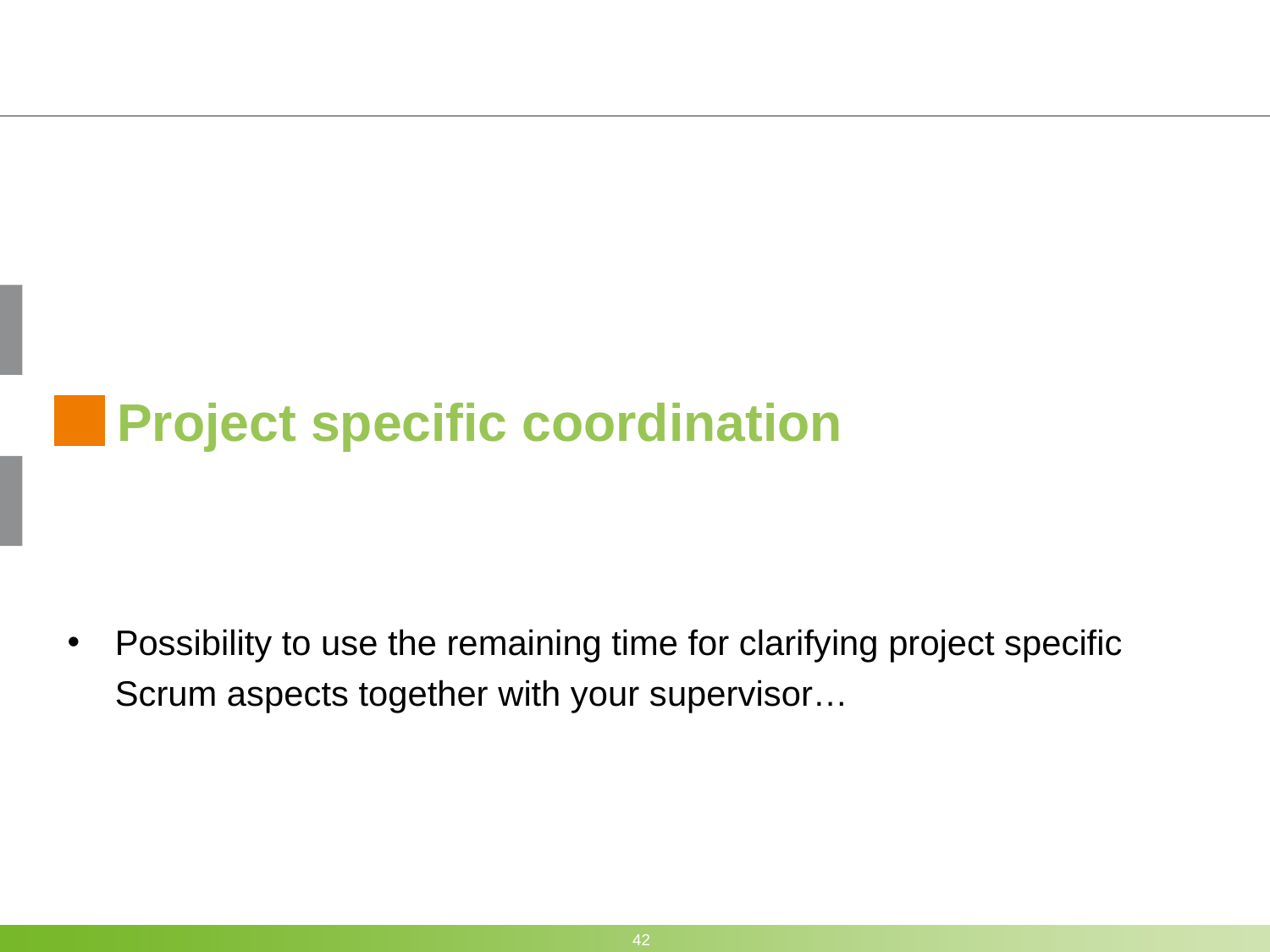

# Project specific coordination
Possibility to use the remaining time for clarifying project specific Scrum aspects together with your supervisor…
42